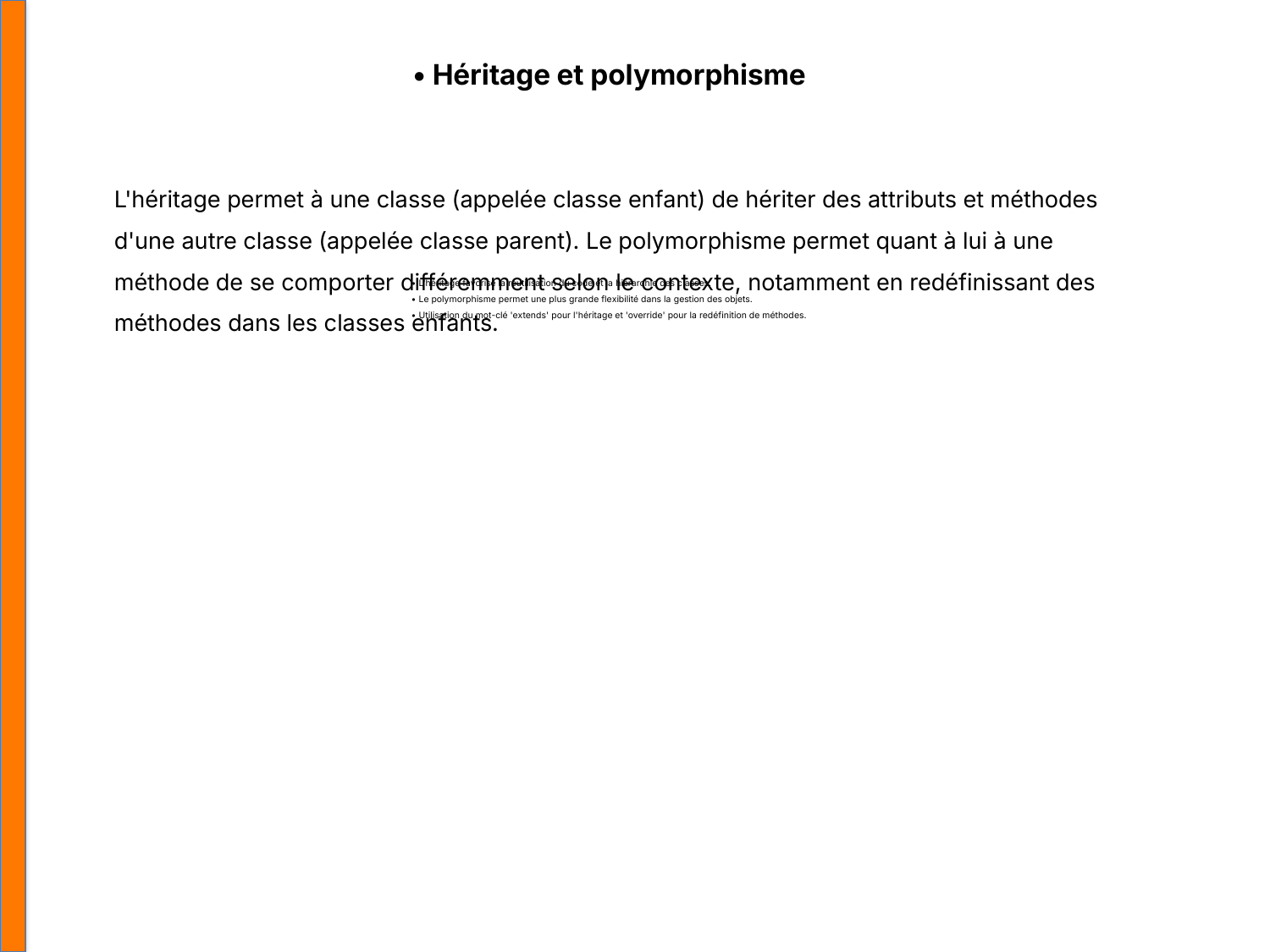

• Héritage et polymorphisme

L'héritage permet à une classe (appelée classe enfant) de hériter des attributs et méthodes d'une autre classe (appelée classe parent). Le polymorphisme permet quant à lui à une méthode de se comporter différemment selon le contexte, notamment en redéfinissant des méthodes dans les classes enfants.

• L'héritage favorise la réutilisation du code et la hiérarchie des classes.
• Le polymorphisme permet une plus grande flexibilité dans la gestion des objets.
• Utilisation du mot-clé 'extends' pour l'héritage et 'override' pour la redéfinition de méthodes.